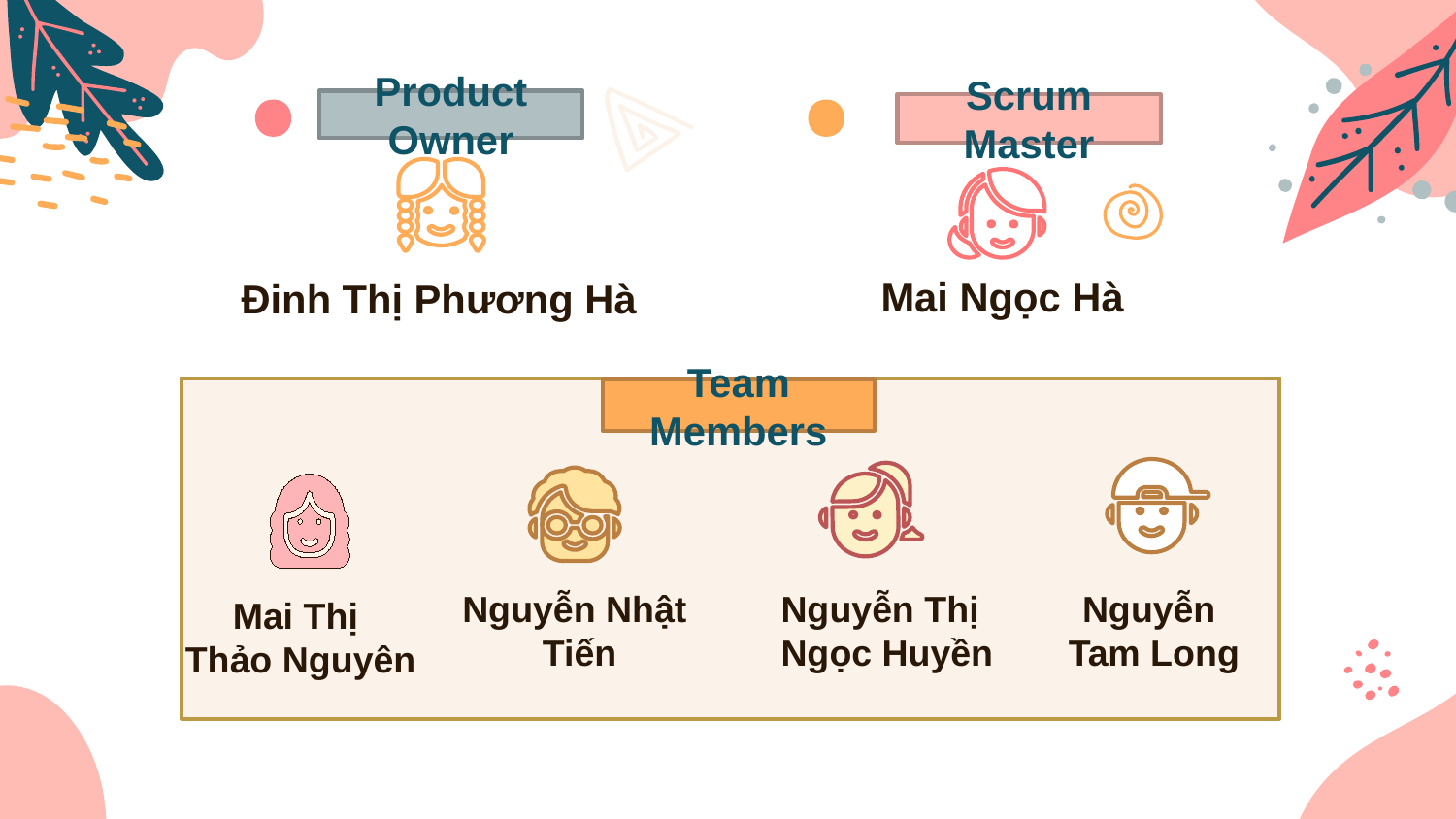

Product Owner
Scrum Master

Mai Ngọc Hà
Đinh Thị Phương Hà

Team Members

Nguyễn Thị
Ngọc Huyền
Nguyễn
Tam Long
Nguyễn Nhật
 Tiến
Mai Thị
Thảo Nguyên